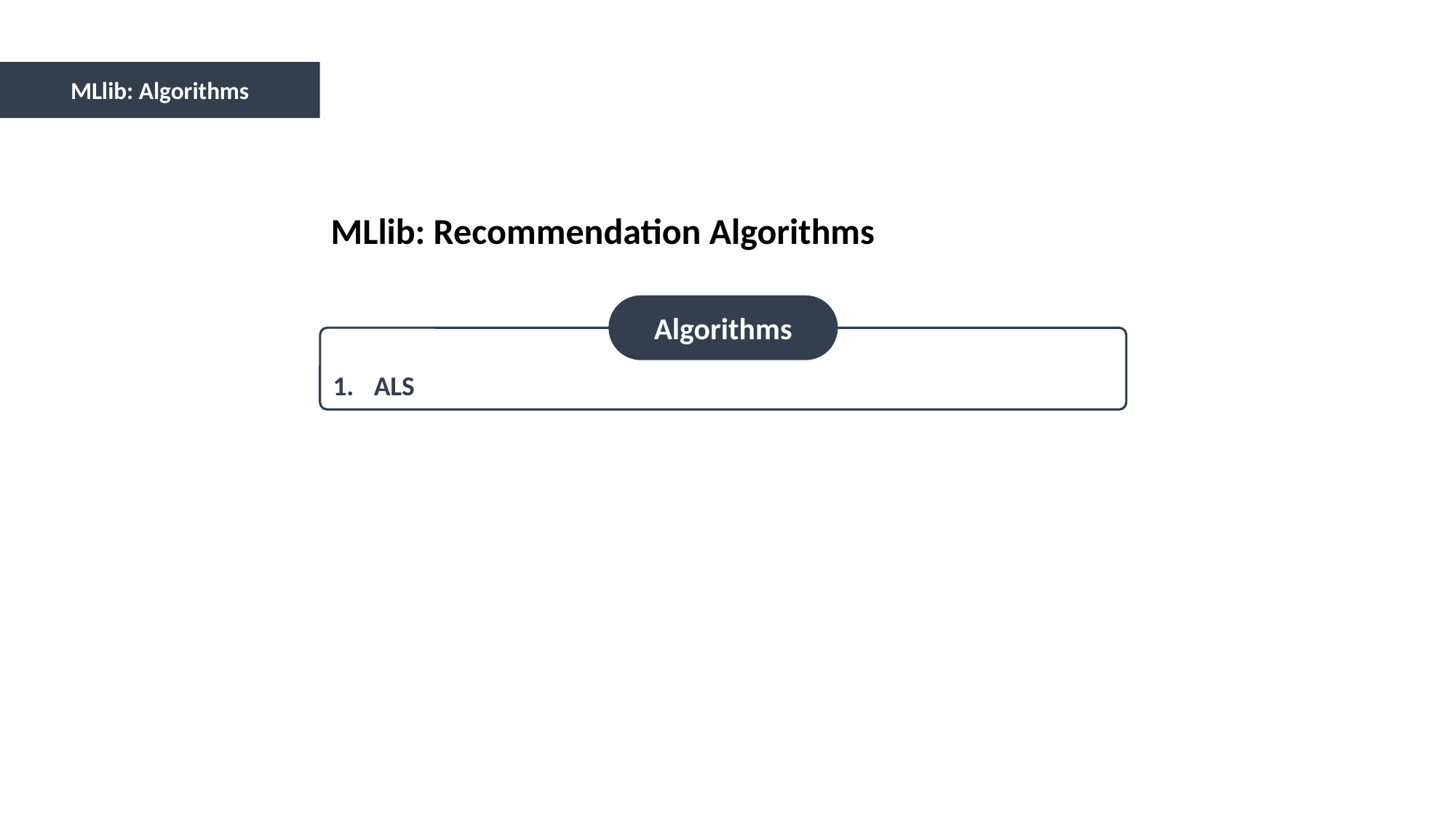

MLlib: Algorithms
MLlib: Recommendation Algorithms
Algorithms

ALS